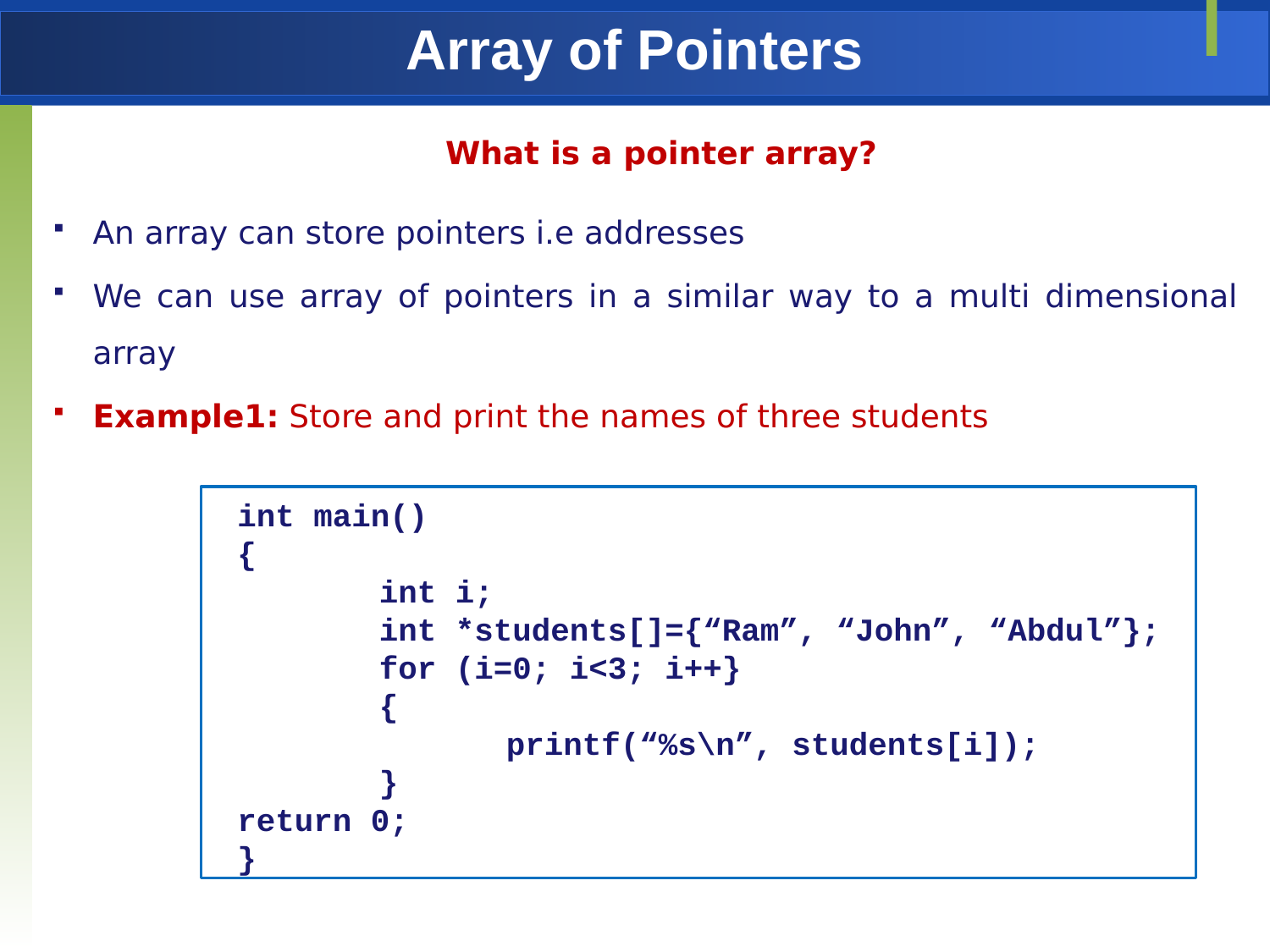

# Array of Pointers
What is a pointer array?
An array can store pointers i.e addresses
We can use array of pointers in a similar way to a multi dimensional array
Example1: Store and print the names of three students

int main()
{
		int i;
		int *students[]={“Ram”, “John”, “Abdul”};
		for (i=0; i<3; i++}
		{
			printf(“%s\n”, students[i]);
		}
return 0;
}